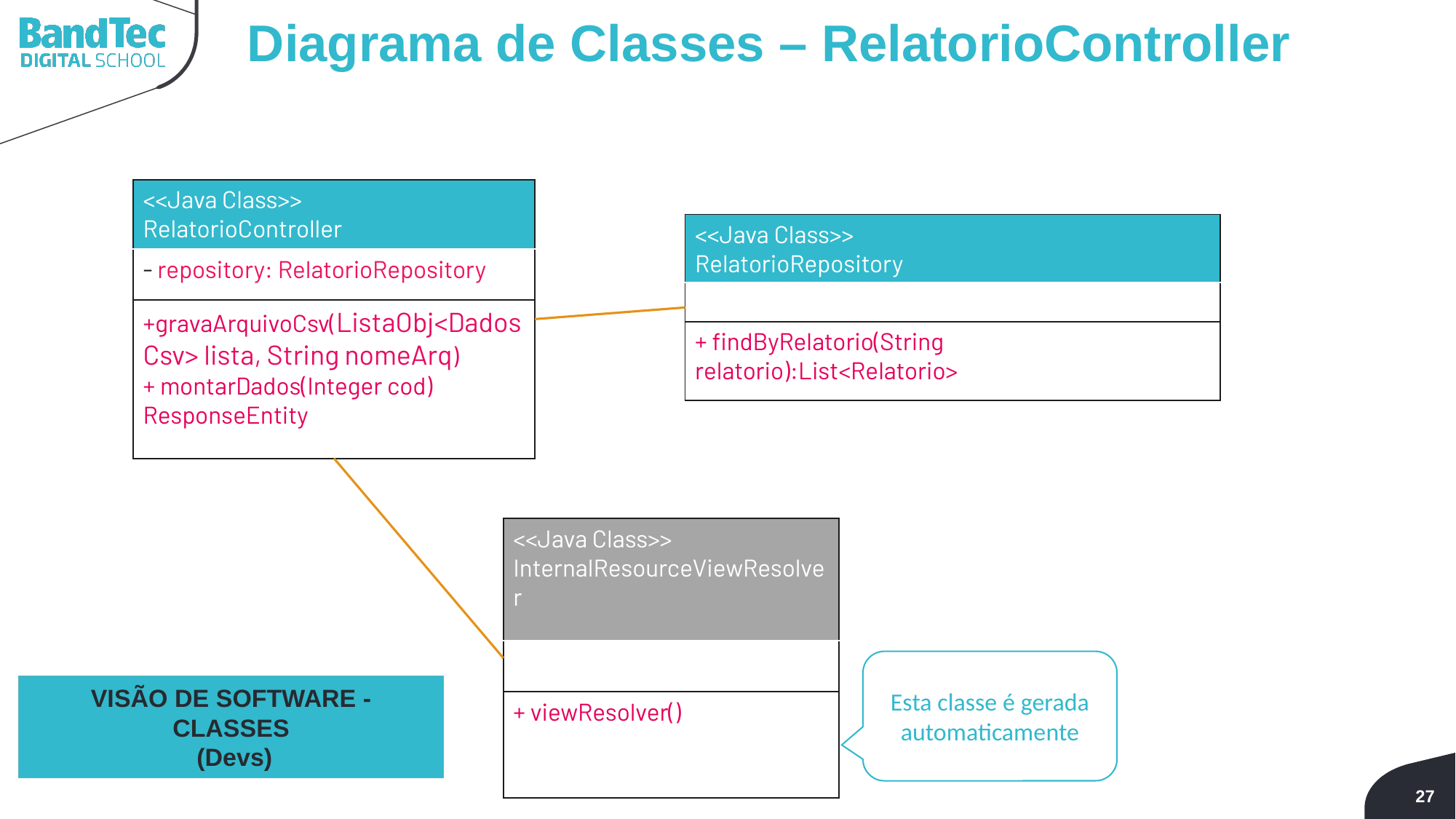

Diagrama de Classes – RelatorioController
| <<Java Class>> RelatorioController |
| --- |
| - repository: RelatorioRepository |
| +gravaArquivoCsv(ListaObj<DadosCsv> lista, String nomeArq) + montarDados(Integer cod) ResponseEntity |
| <<Java Class>> RelatorioRepository |
| --- |
|  |
| + findByRelatorio(String relatorio):List<Relatorio> |
| <<Java Class>> InternalResourceViewResolver |
| --- |
|  |
| + viewResolver() |
Esta classe é gerada automaticamente
VISÃO DE SOFTWARE - CLASSES
 (Devs)
27